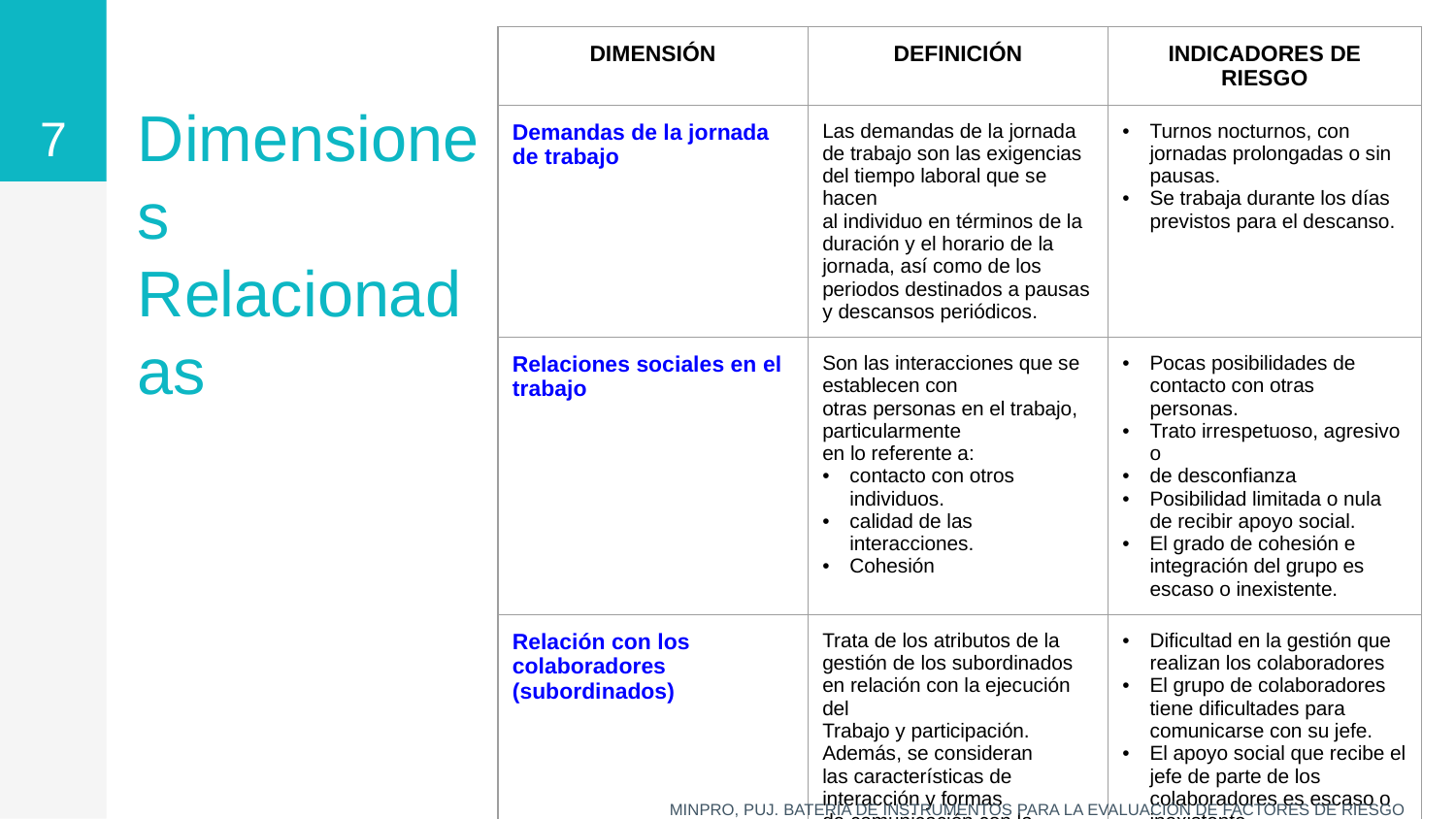

7
| DIMENSIÓN | DEFINICIÓN | INDICADORES DE RIESGO |
| --- | --- | --- |
| Demandas de la jornada de trabajo | Las demandas de la jornada de trabajo son las exigencias del tiempo laboral que se hacen al individuo en términos de la duración y el horario de la jornada, así como de los periodos destinados a pausas y descansos periódicos. | Turnos nocturnos, con jornadas prolongadas o sin pausas. Se trabaja durante los días previstos para el descanso. |
| Relaciones sociales en el trabajo | Son las interacciones que se establecen con otras personas en el trabajo, particularmente en lo referente a: contacto con otros individuos. calidad de las interacciones. Cohesión | Pocas posibilidades de contacto con otras personas. Trato irrespetuoso, agresivo o de desconfianza Posibilidad limitada o nula de recibir apoyo social. El grado de cohesión e integración del grupo es escaso o inexistente. |
| Relación con los colaboradores (subordinados) | Trata de los atributos de la gestión de los subordinados en relación con la ejecución del Trabajo y participación. Además, se consideran las características de interacción y formas de comunicación con la jefatura. | Dificultad en la gestión que realizan los colaboradores El grupo de colaboradores tiene dificultades para comunicarse con su jefe. El apoyo social que recibe el jefe de parte de los colaboradores es escaso o inexistente. |
Dimensiones
Relacionadas
MINPRO, PUJ. BATERÍA DE INSTRUMENTOS PARA LA EVALUACIÓN DE FACTORES DE RIESGO PSICOSOCIAL. 2010